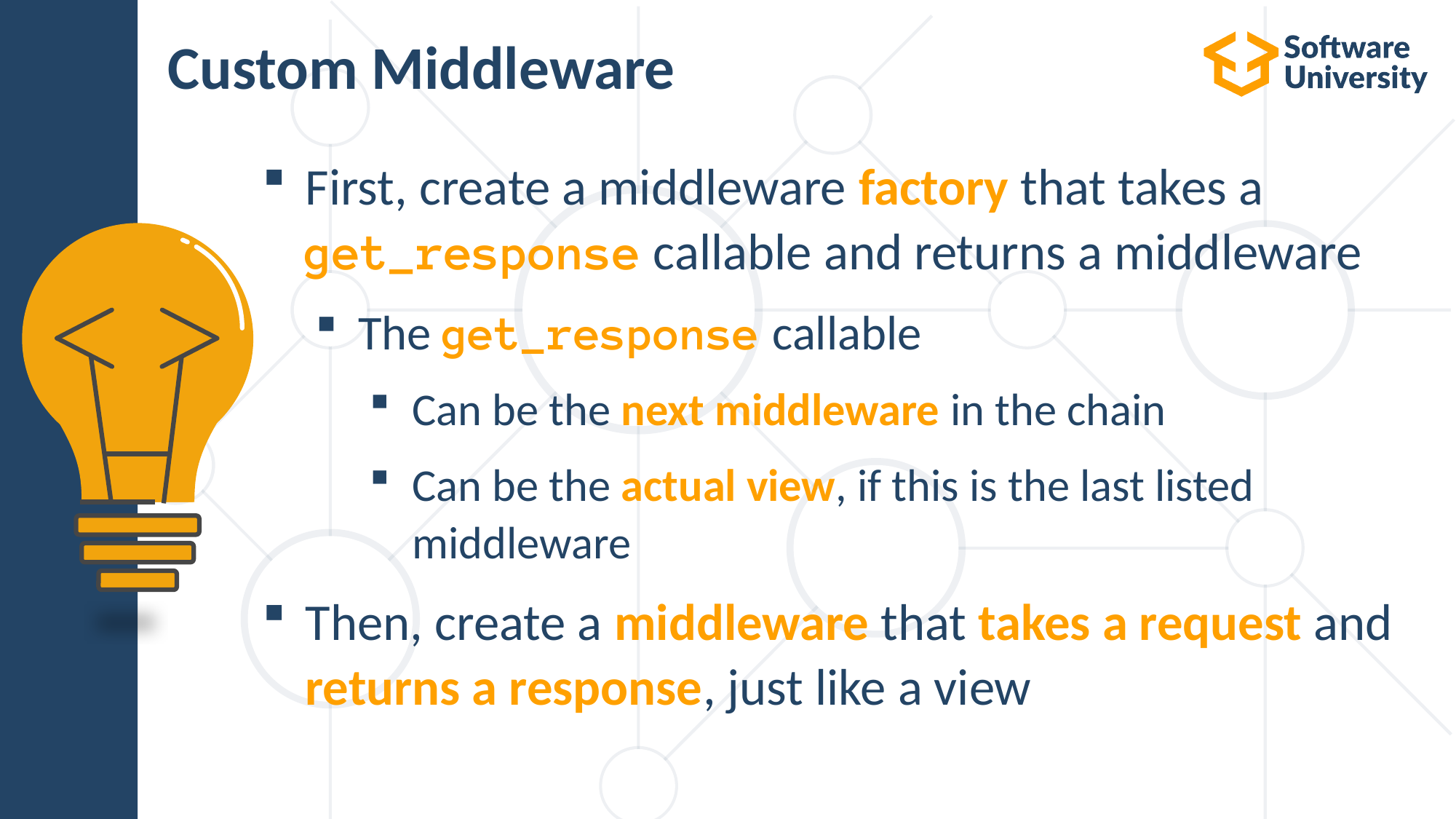

# Custom Middleware
First, create a middleware factory that takes a get_response callable and returns a middleware
The get_response callable
Can be the next middleware in the chain
Can be the actual view, if this is the last listed middleware
Then, create a middleware that takes a request and returns a response, just like a view